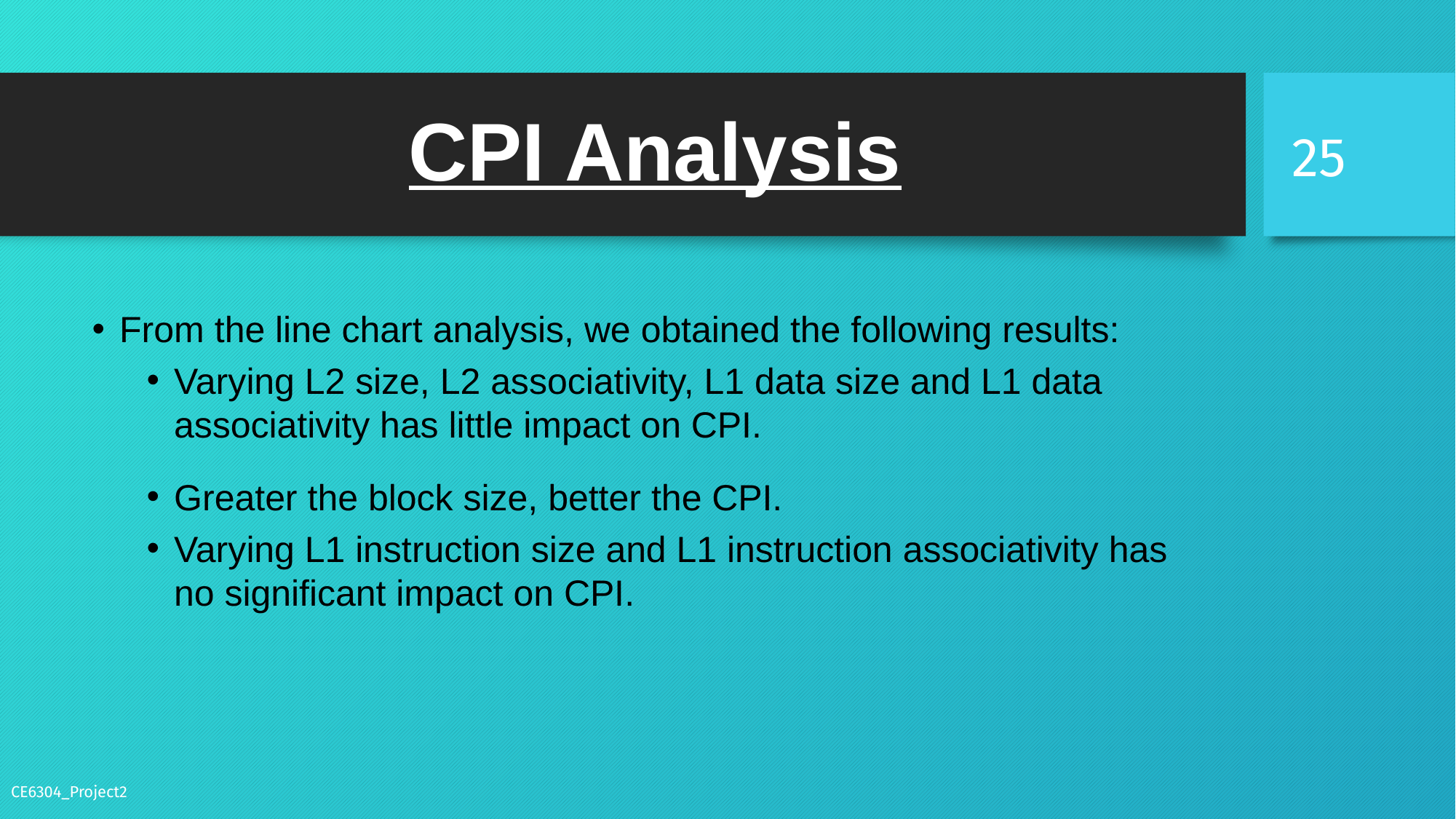

25
# CPI Analysis
From the line chart analysis, we obtained the following results:
Varying L2 size, L2 associativity, L1 data size and L1 data associativity has little impact on CPI.
Greater the block size, better the CPI.
Varying L1 instruction size and L1 instruction associativity has no significant impact on CPI.

CE6304_Project2